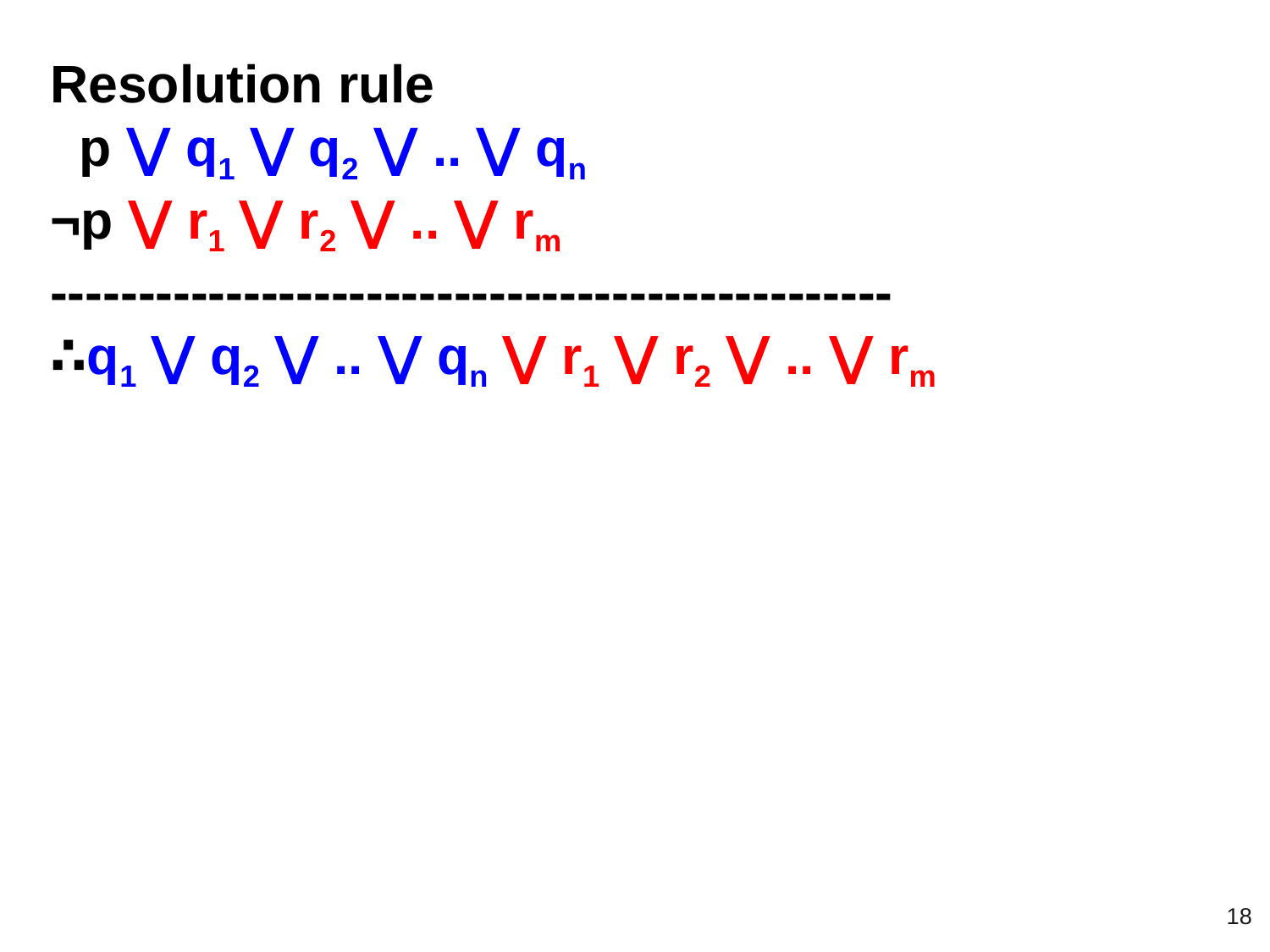

Resolution rule
  p ⋁ q1 ⋁ q2 ⋁ .. ⋁ qn
¬p ⋁ r1 ⋁ r2 ⋁ .. ⋁ rm
------------------------------------------------
∴q1 ⋁ q2 ⋁ .. ⋁ qn ⋁ r1 ⋁ r2 ⋁ .. ⋁ rm
18